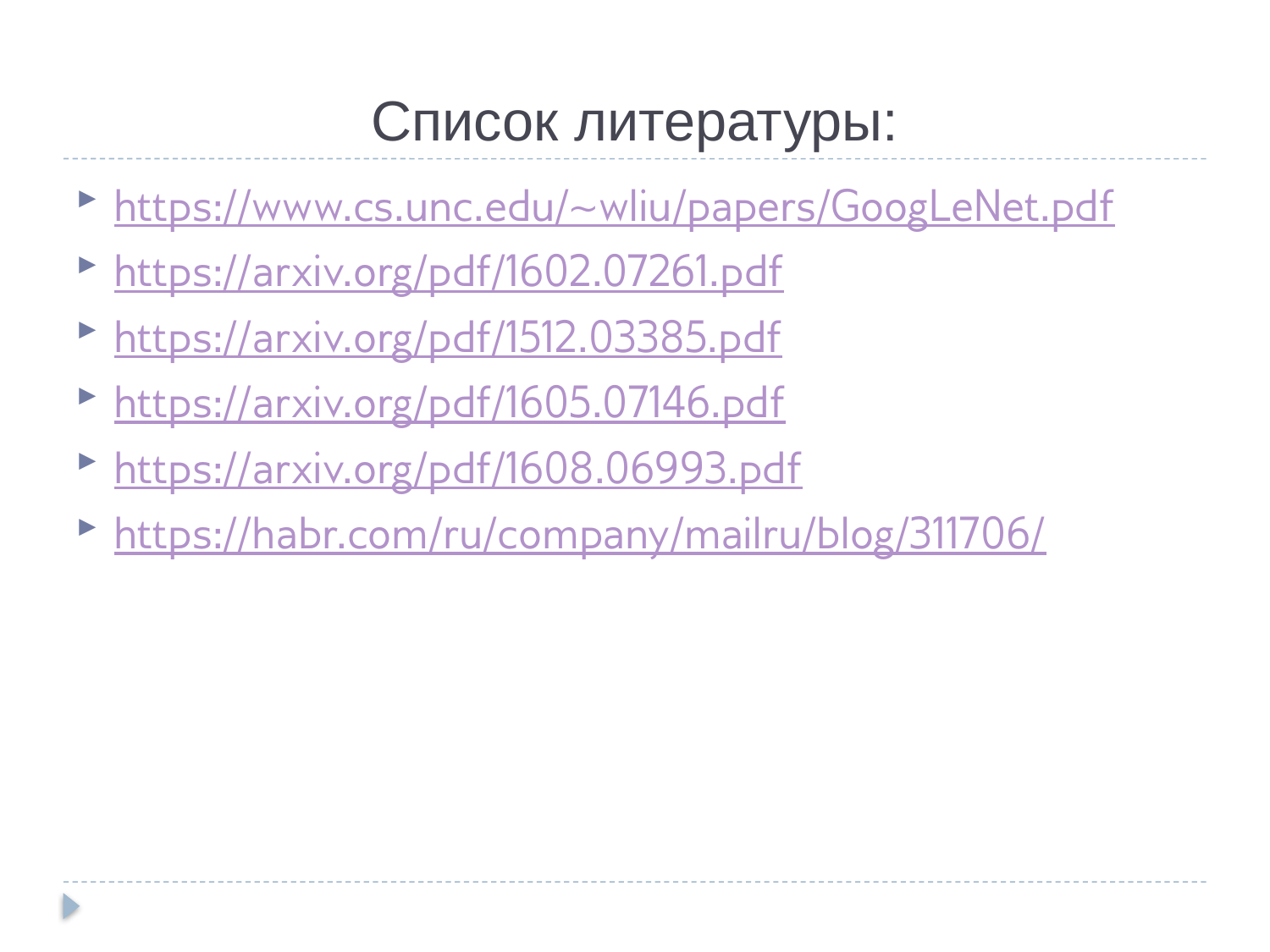

# Список литературы:
https://www.cs.unc.edu/~wliu/papers/GoogLeNet.pdf
https://arxiv.org/pdf/1602.07261.pdf
https://arxiv.org/pdf/1512.03385.pdf
https://arxiv.org/pdf/1605.07146.pdf
https://arxiv.org/pdf/1608.06993.pdf
https://habr.com/ru/company/mailru/blog/311706/